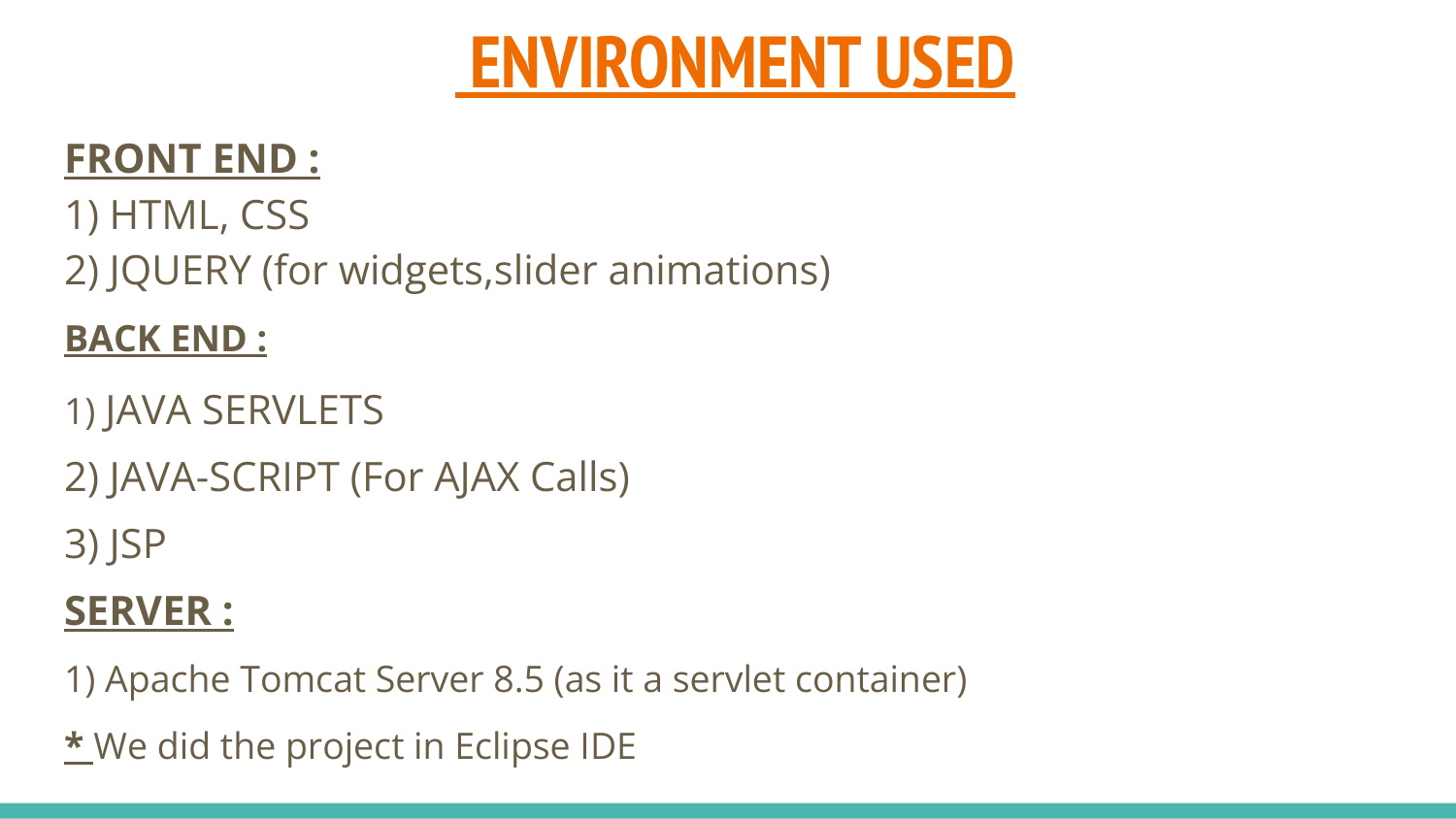

# ENVIRONMENT USED

FRONT END :
1) HTML, CSS
2) JQUERY (for widgets,slider animations)
BACK END :
1) JAVA SERVLETS
2) JAVA-SCRIPT (For AJAX Calls)
3) JSP
SERVER :
1) Apache Tomcat Server 8.5 (as it a servlet container)
* We did the project in Eclipse IDE